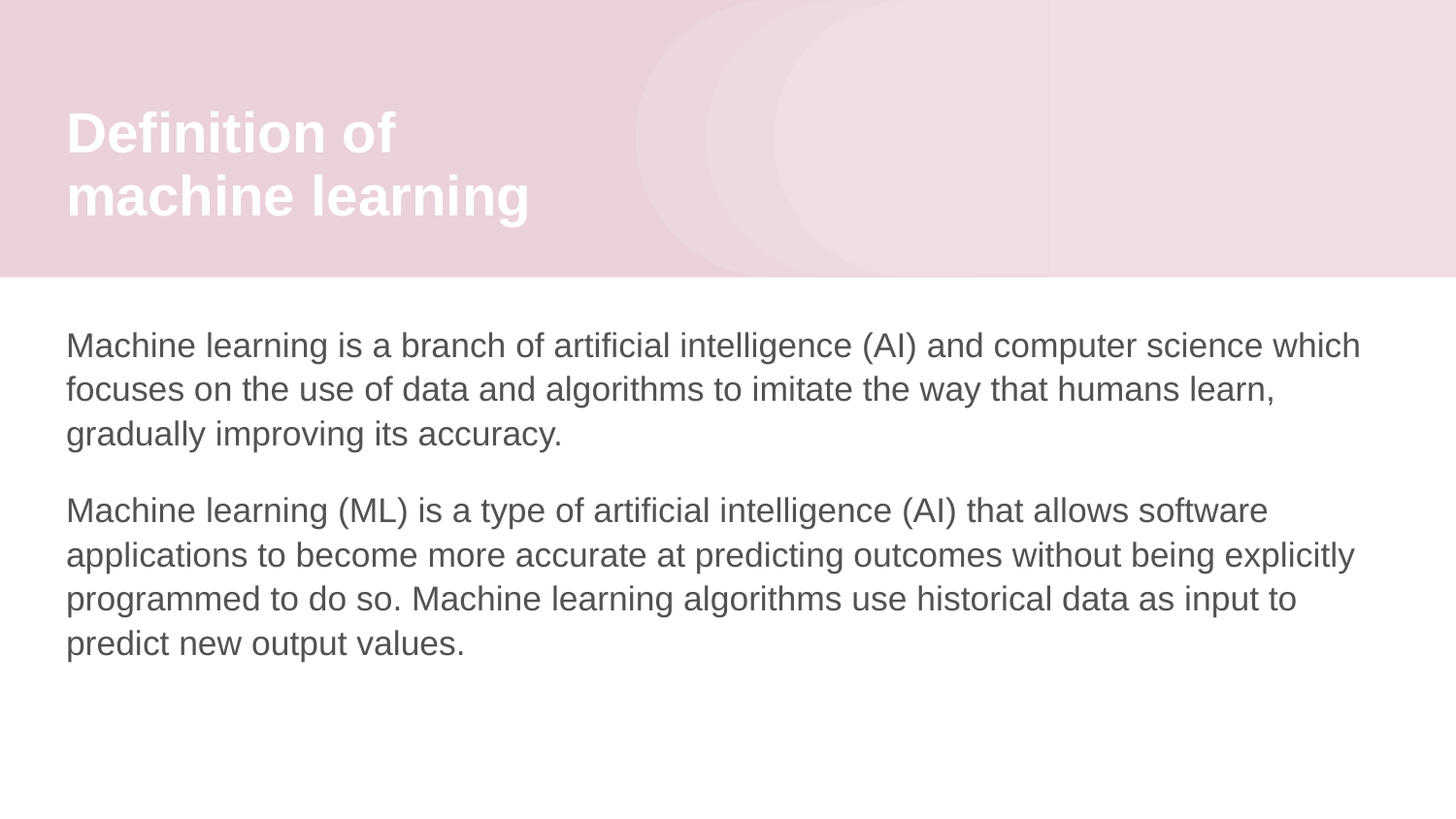

# Definition of machine learning
Machine learning is a branch of artificial intelligence (AI) and computer science which focuses on the use of data and algorithms to imitate the way that humans learn, gradually improving its accuracy.
Machine learning (ML) is a type of artificial intelligence (AI) that allows software applications to become more accurate at predicting outcomes without being explicitly programmed to do so. Machine learning algorithms use historical data as input to predict new output values.